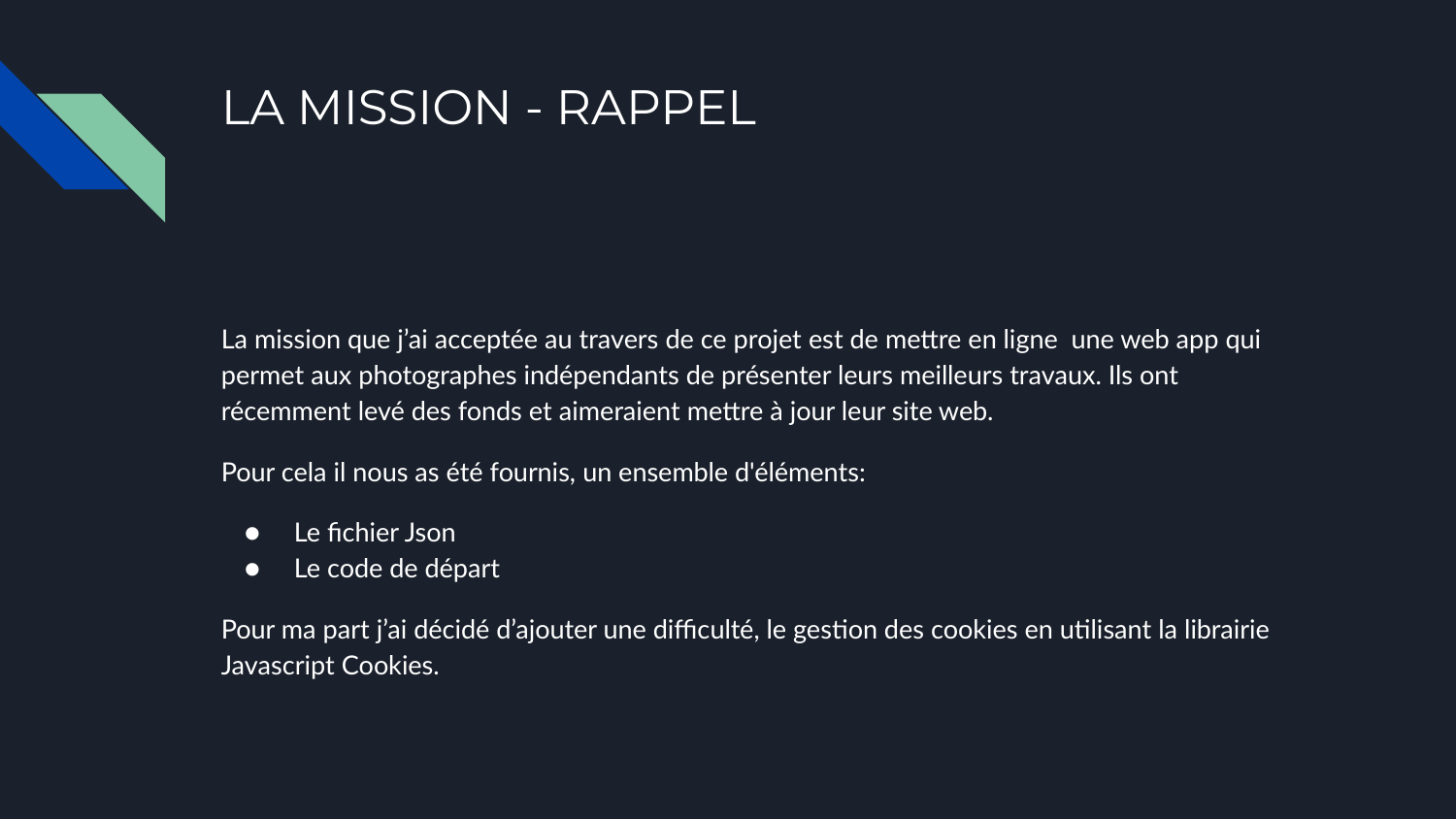

# LA MISSION - RAPPEL

La mission que j’ai acceptée au travers de ce projet est de mettre en ligne  une web app qui permet aux photographes indépendants de présenter leurs meilleurs travaux. Ils ont récemment levé des fonds et aimeraient mettre à jour leur site web.
Pour cela il nous as été fournis, un ensemble d'éléments:
Le fichier Json
Le code de départ
Pour ma part j’ai décidé d’ajouter une difficulté, le gestion des cookies en utilisant la librairie Javascript Cookies.